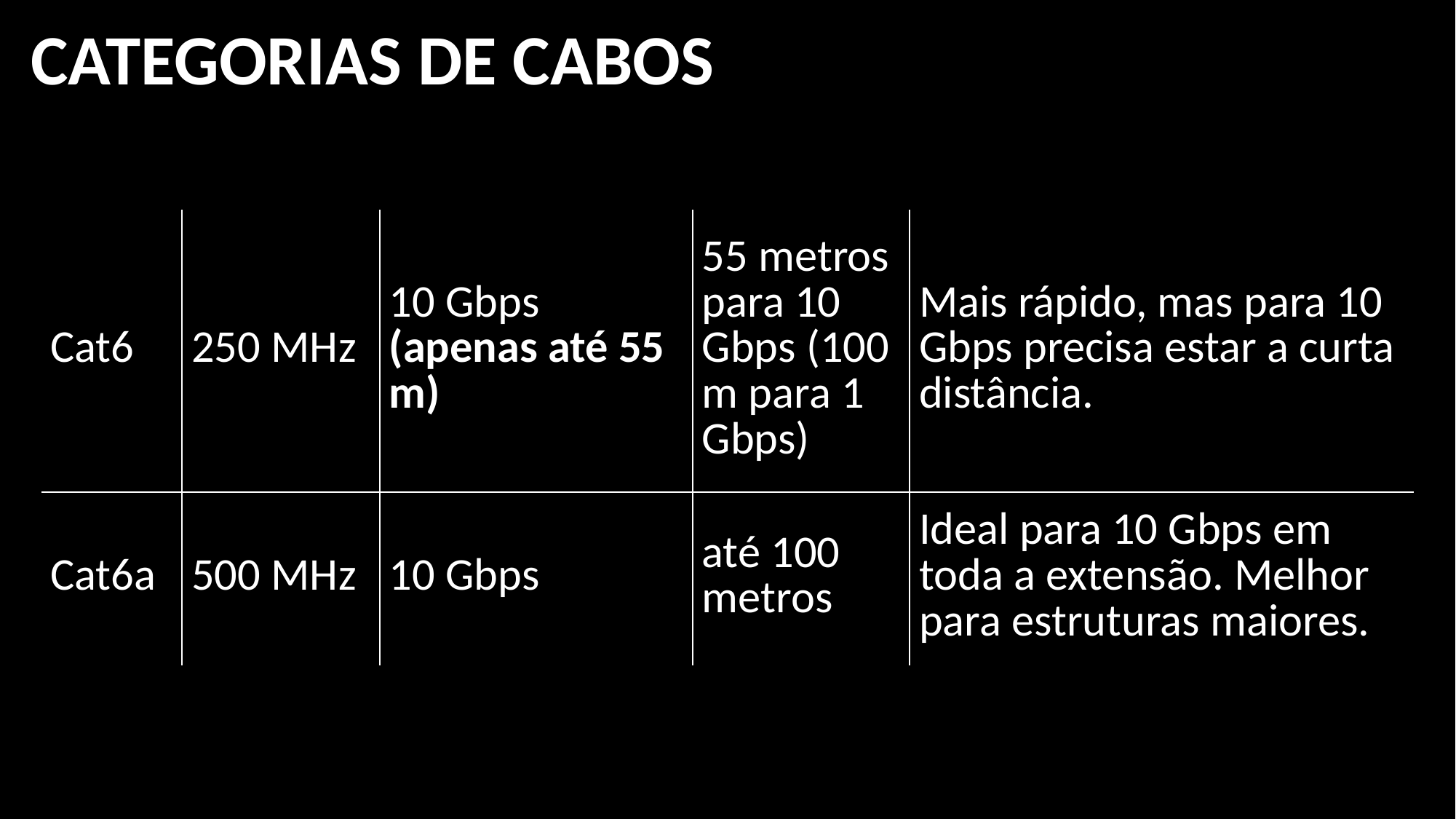

CATEGORIAS DE CABOS
| Cat6 | 250 MHz | 10 Gbps (apenas até 55 m) | 55 metros para 10 Gbps (100 m para 1 Gbps) | Mais rápido, mas para 10 Gbps precisa estar a curta distância. |
| --- | --- | --- | --- | --- |
| Cat6a | 500 MHz | 10 Gbps | até 100 metros | Ideal para 10 Gbps em toda a extensão. Melhor para estruturas maiores. |